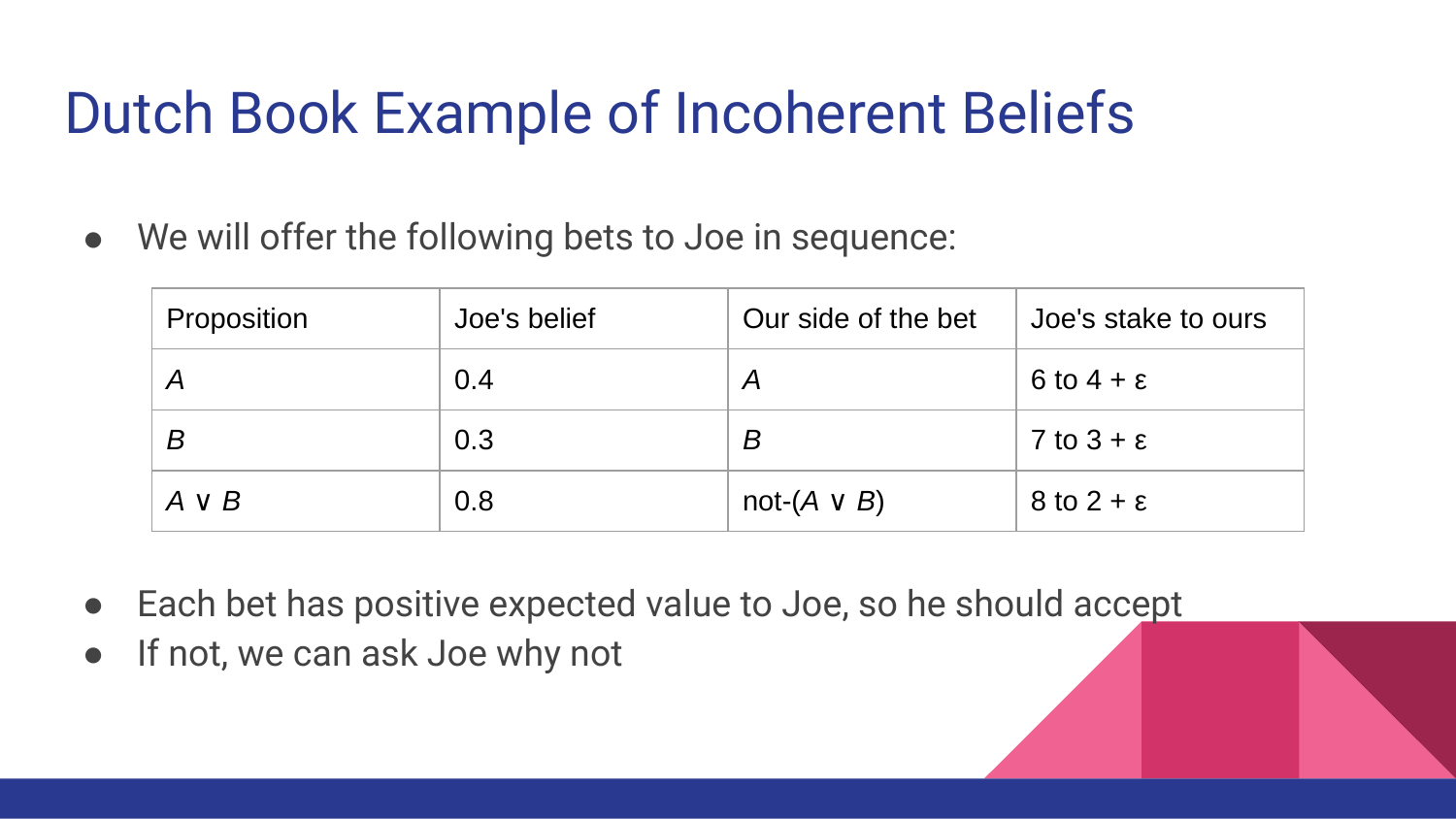

# Dutch Book Example of Incoherent Beliefs
We will offer the following bets to Joe in sequence:

Each bet has positive expected value to Joe, so he should accept
If not, we can ask Joe why not
| Proposition | Joe's belief | Our side of the bet | Joe's stake to ours |
| --- | --- | --- | --- |
| A | 0.4 | A | 6 to 4 + ε |
| B | 0.3 | B | 7 to 3 + ε |
| A ∨ B | 0.8 | not-(A ∨ B) | 8 to 2 + ε |